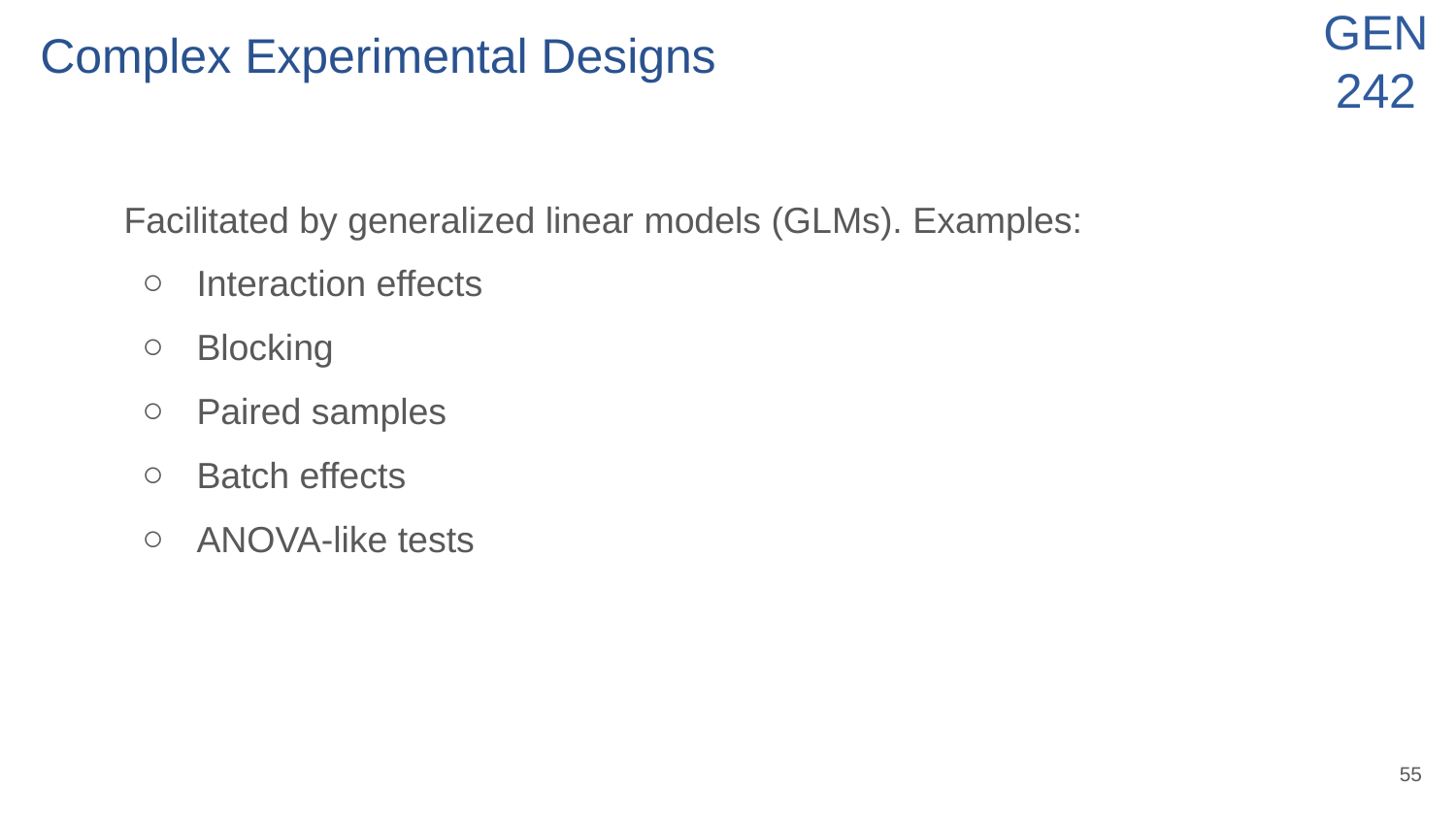

# Complex Experimental Designs
Facilitated by generalized linear models (GLMs). Examples:
Interaction effects
Blocking
Paired samples
Batch effects
ANOVA-like tests
55